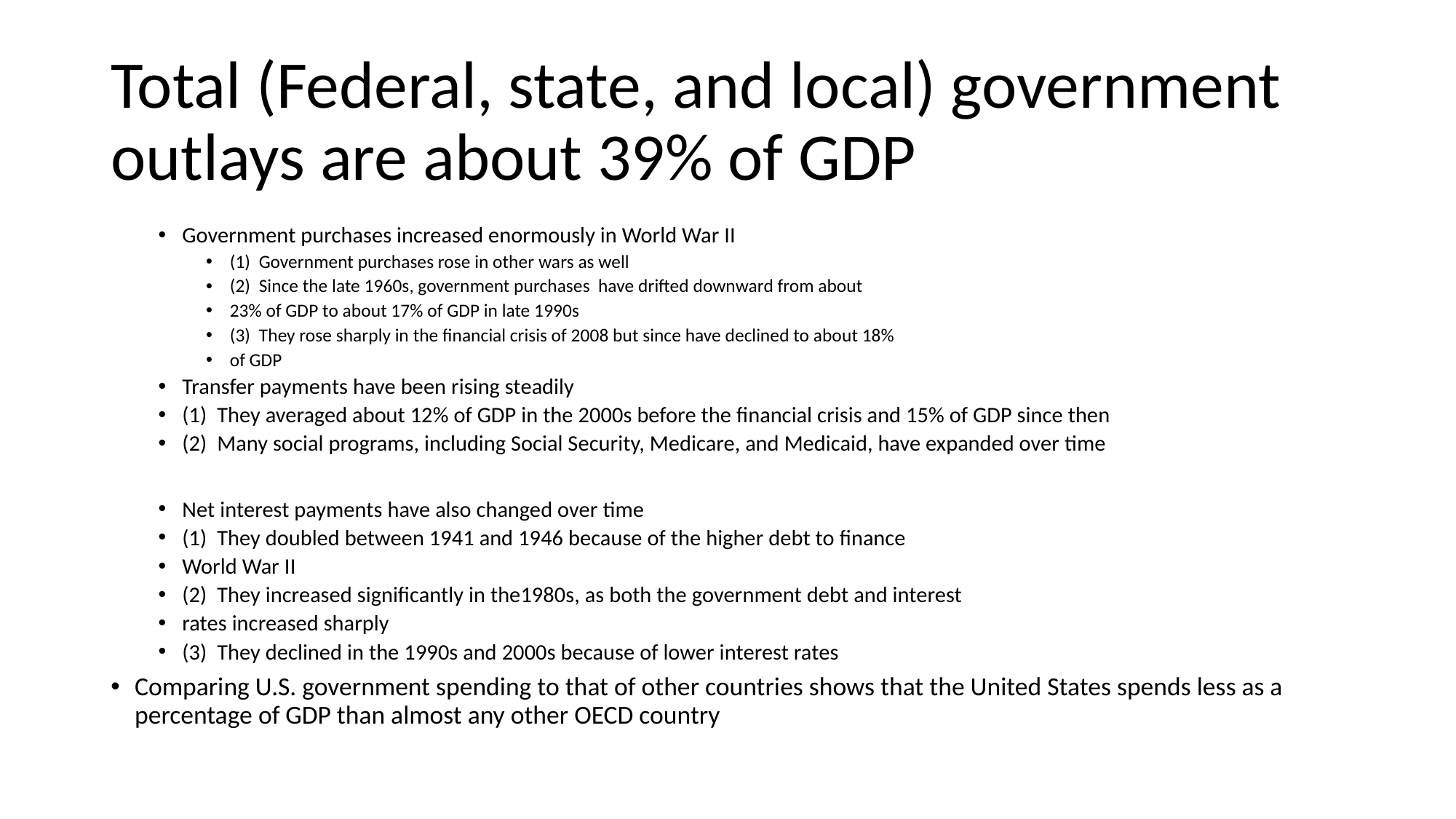

# Total (Federal, state, and local) government outlays are about 39% of GDP
Government purchases increased enormously in World War II
(1)  Government purchases rose in other wars as well
(2)  Since the late 1960s, government purchases  have drifted downward from about
23% of GDP to about 17% of GDP in late 1990s
(3)  They rose sharply in the financial crisis of 2008 but since have declined to about 18%
of GDP
Transfer payments have been rising steadily
(1)  They averaged about 12% of GDP in the 2000s before the financial crisis and 15% of GDP since then
(2)  Many social programs, including Social Security, Medicare, and Medicaid, have expanded over time

Net interest payments have also changed over time
(1)  They doubled between 1941 and 1946 because of the higher debt to finance
World War II
(2)  They increased significantly in the1980s, as both the government debt and interest
rates increased sharply
(3)  They declined in the 1990s and 2000s because of lower interest rates
Comparing U.S. government spending to that of other countries shows that the United States spends less as a percentage of GDP than almost any other OECD country